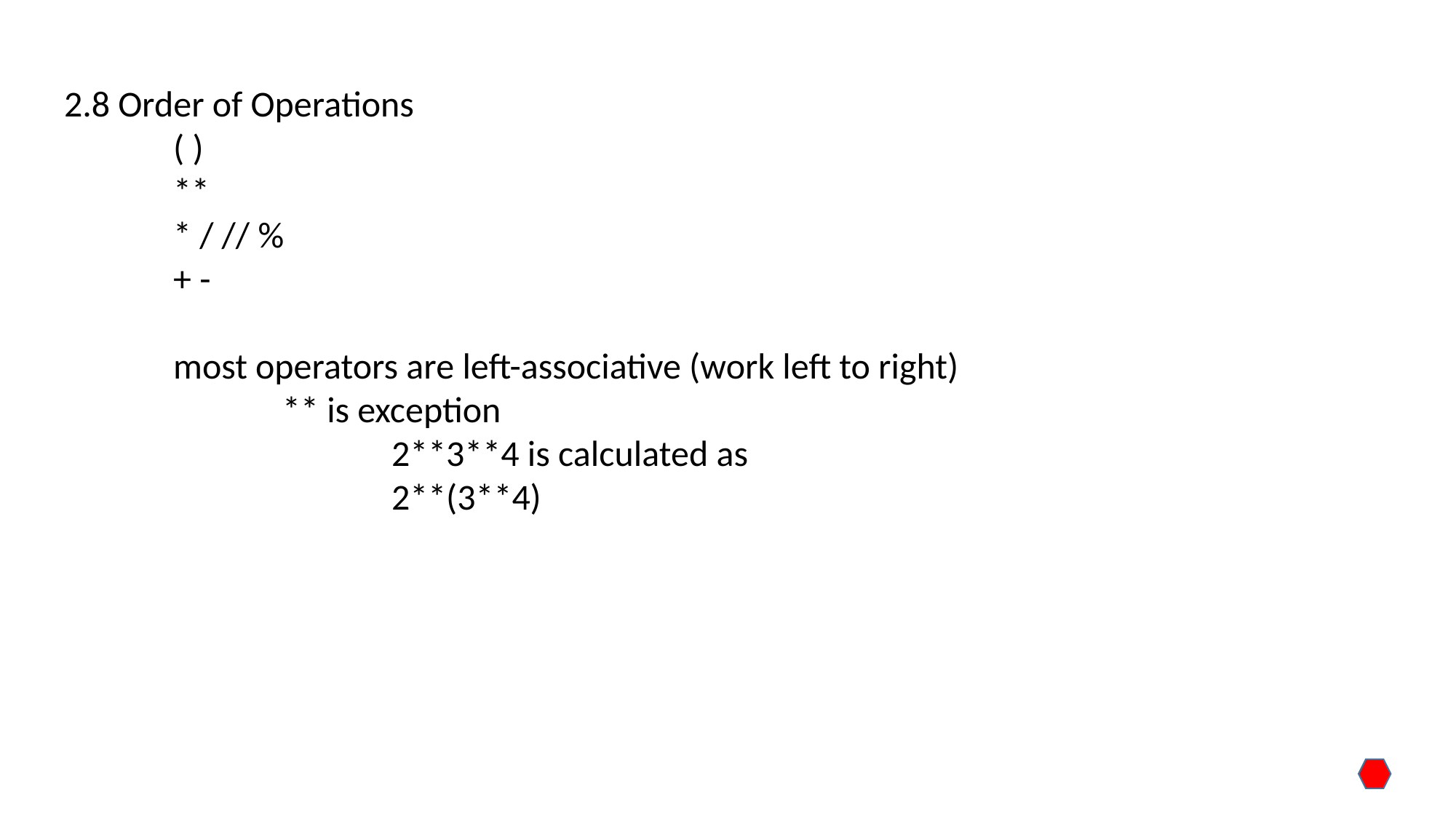

2.8 Order of Operations
	( )
	**
	* / // %
	+ -

	most operators are left-associative (work left to right)
		** is exception
			2**3**4 is calculated as
			2**(3**4)